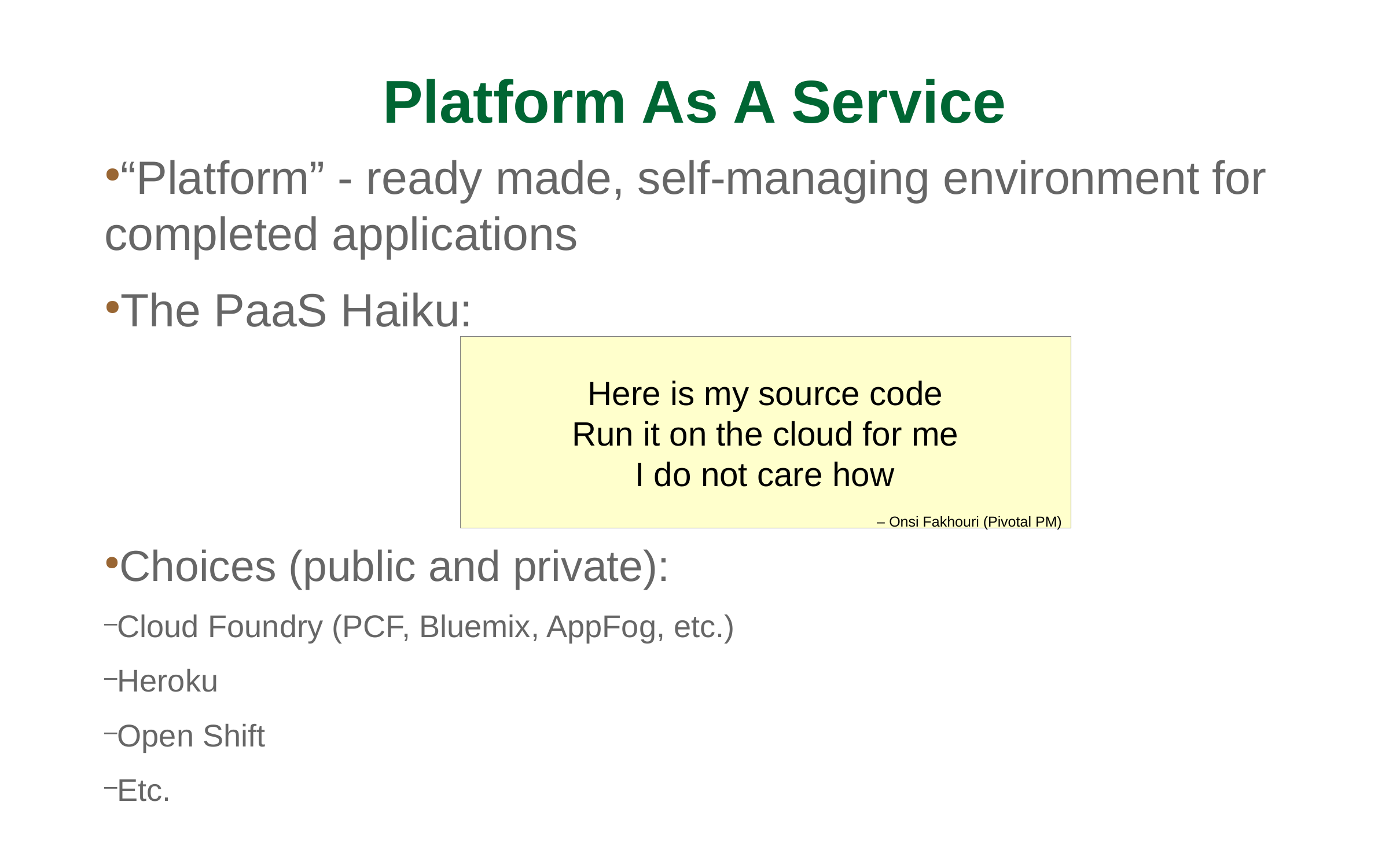

Platform As A Service
“Platform” - ready made, self-managing environment for completed applications
The PaaS Haiku:

Choices (public and private):
Cloud Foundry (PCF, Bluemix, AppFog, etc.)
Heroku
Open Shift
Etc.

Here is my source code
Run it on the cloud for me
I do not care how
	– Onsi Fakhouri (Pivotal PM)